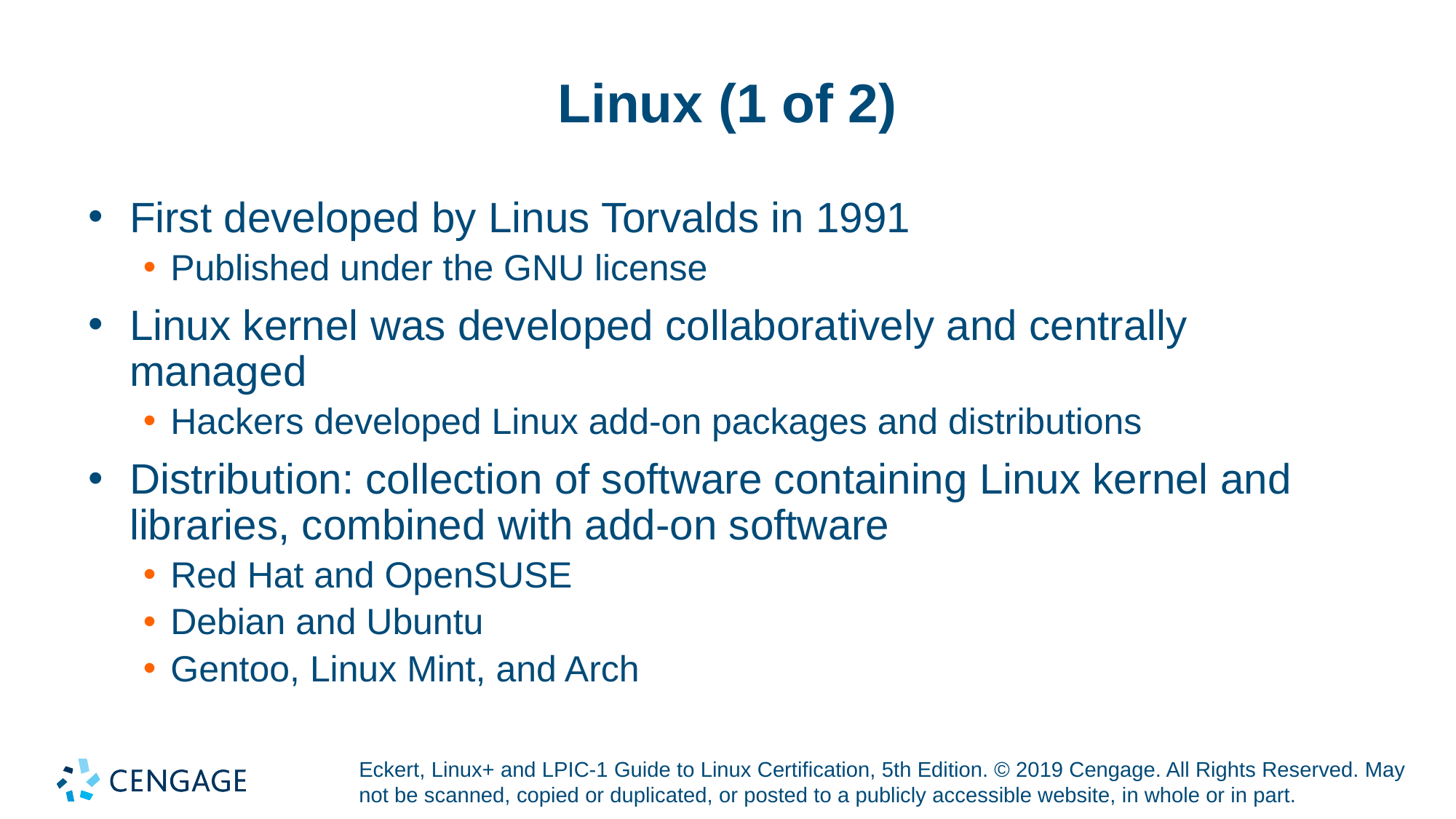

# Linux (1 of 2)
First developed by Linus Torvalds in 1991
Published under the GNU license
Linux kernel was developed collaboratively and centrally managed
Hackers developed Linux add-on packages and distributions
Distribution: collection of software containing Linux kernel and libraries, combined with add-on software
Red Hat and OpenSUSE
Debian and Ubuntu
Gentoo, Linux Mint, and Arch